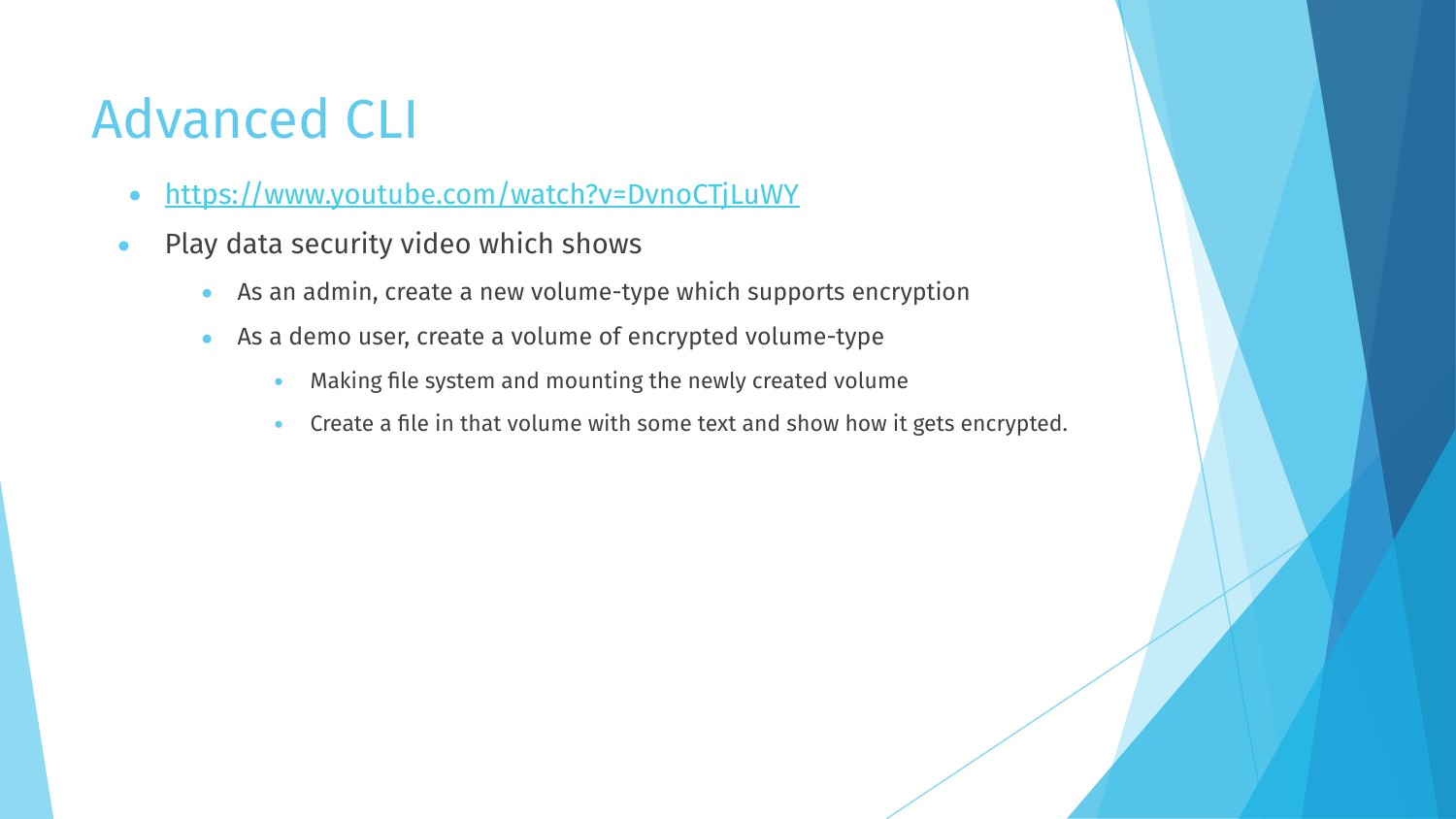

# Advanced CLI
https://www.youtube.com/watch?v=DvnoCTjLuWY
Play data security video which shows
As an admin, create a new volume-type which supports encryption
As a demo user, create a volume of encrypted volume-type
Making file system and mounting the newly created volume
Create a file in that volume with some text and show how it gets encrypted.